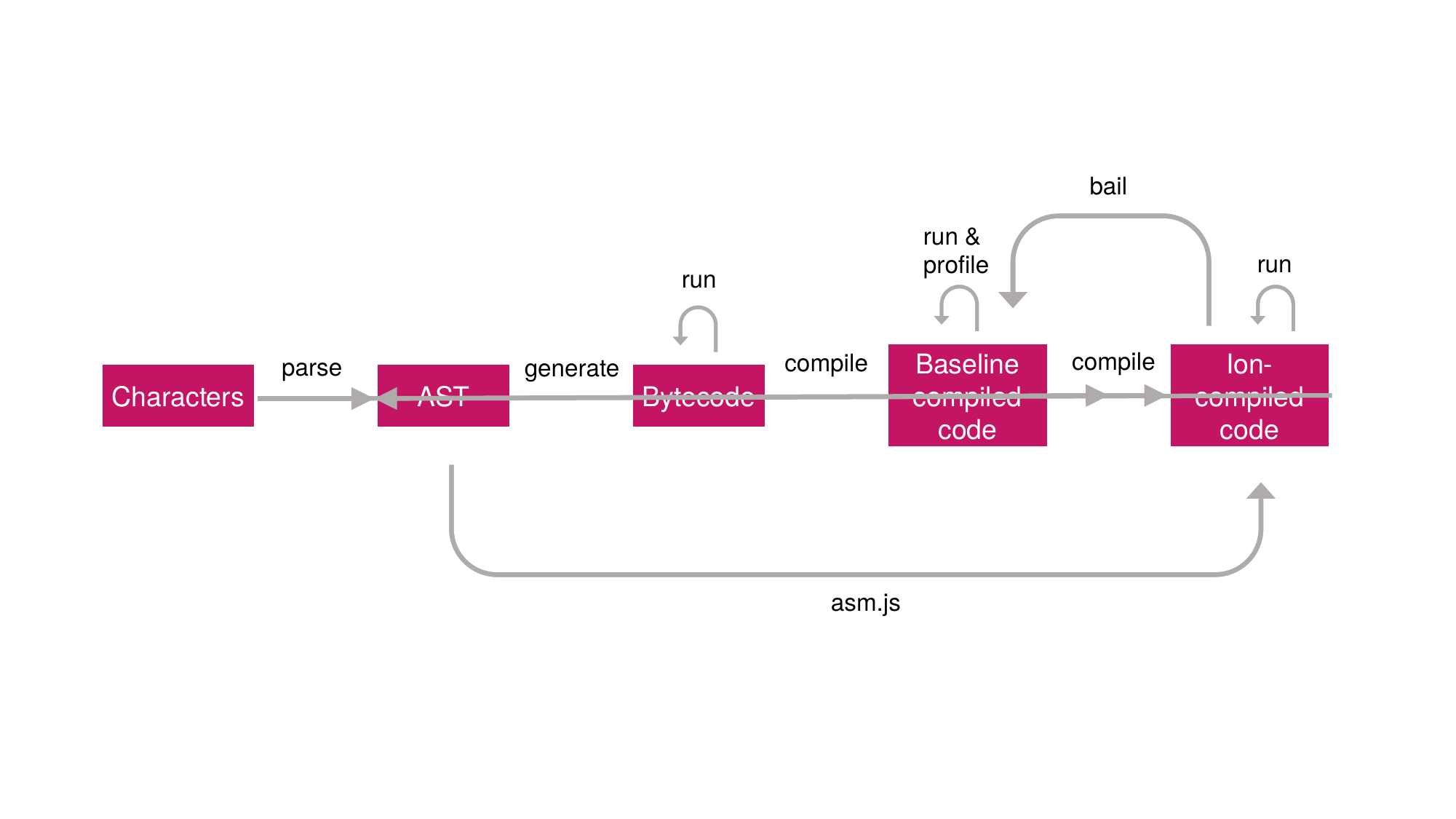

bail

run & profile
run
run

compile
Baseline compiled code
Ion-compiled code
compile
parse
generate
Characters
AST
Bytecode

asm.js